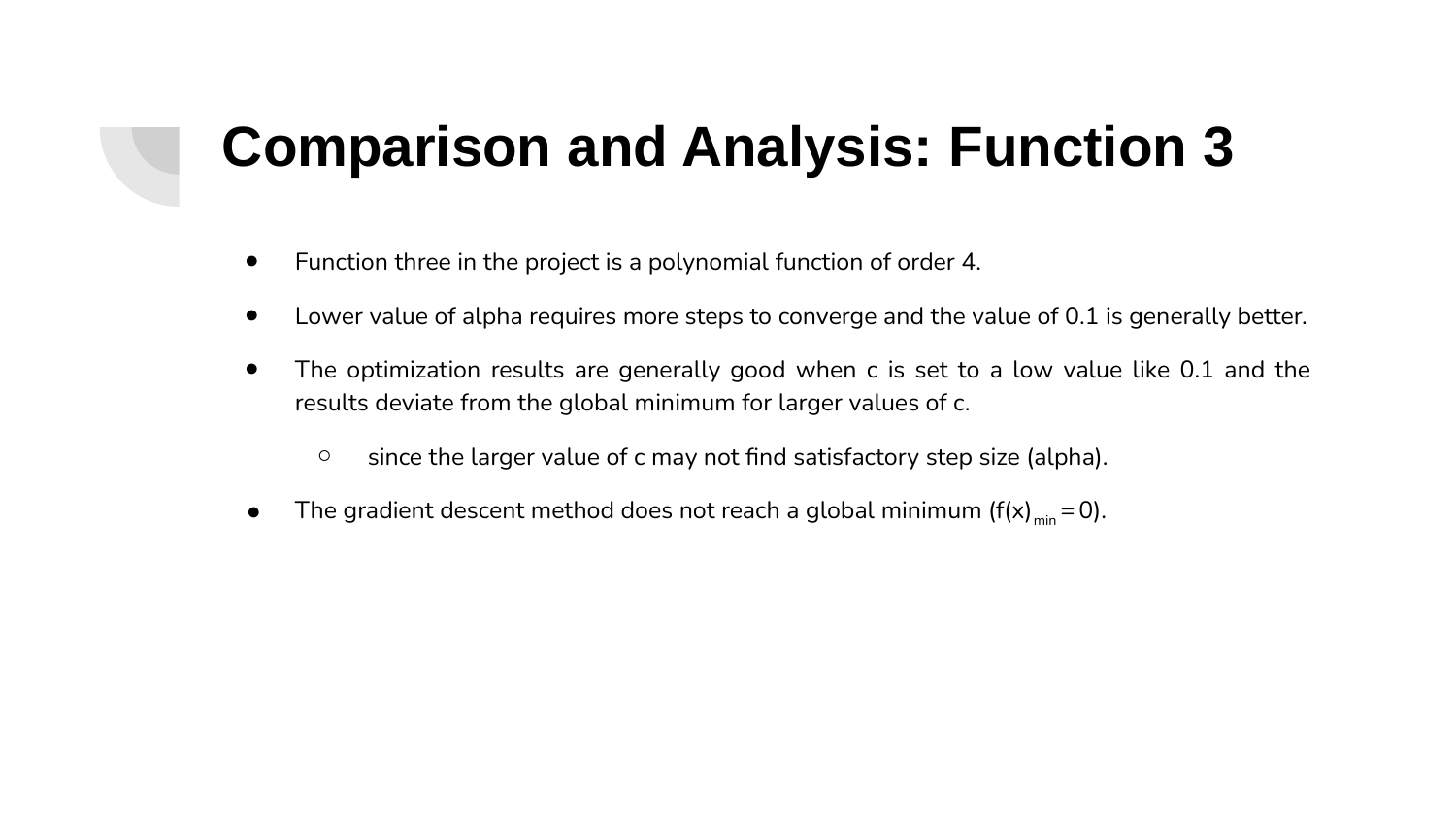

# Comparison and Analysis: Function 3
Function three in the project is a polynomial function of order 4.
Lower value of alpha requires more steps to converge and the value of 0.1 is generally better.
The optimization results are generally good when c is set to a low value like 0.1 and the results deviate from the global minimum for larger values of c.
since the larger value of c may not find satisfactory step size (alpha).
The gradient descent method does not reach a global minimum (f(x)min = 0).